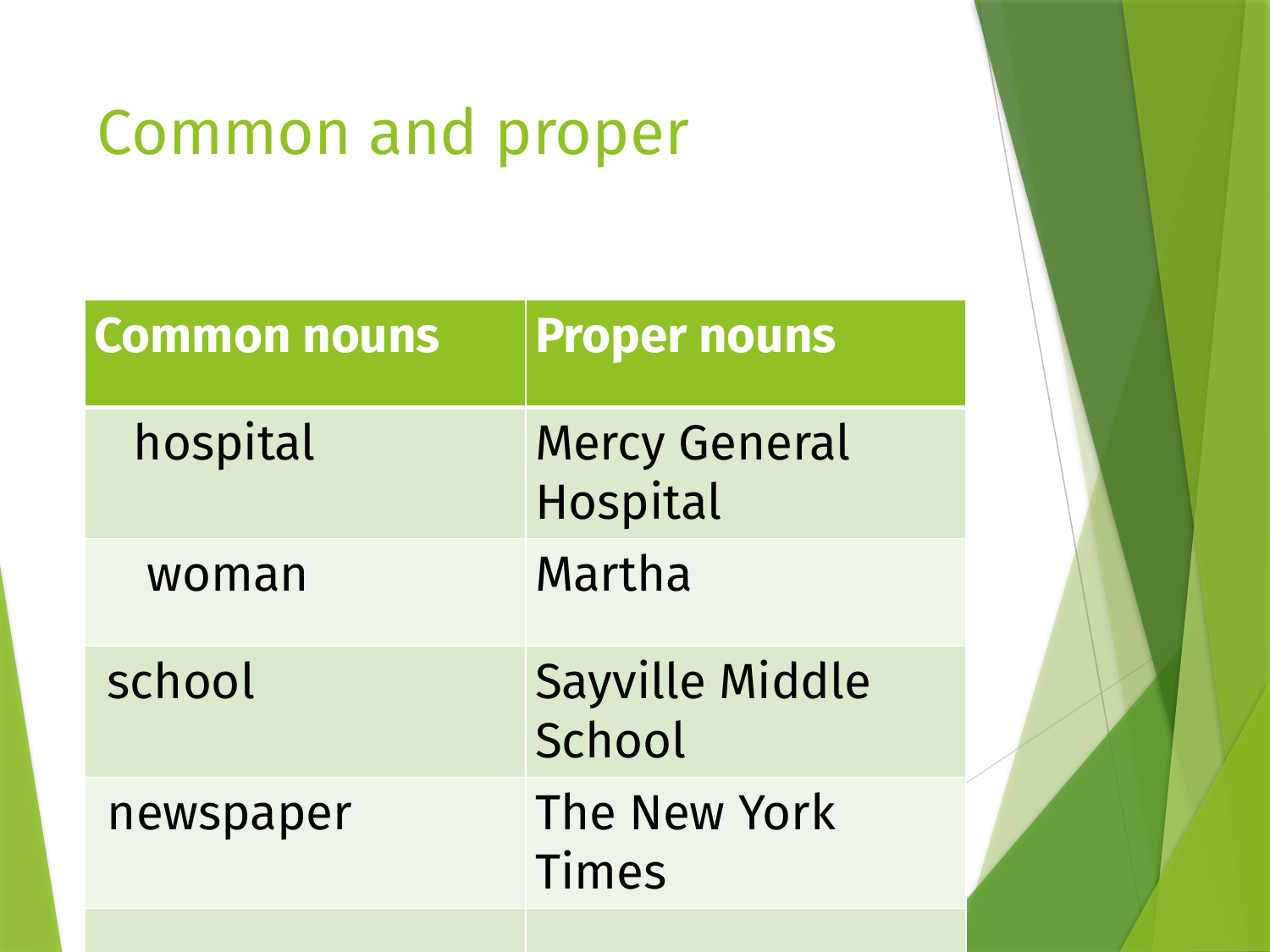

# Common and proper
| Common nouns | Proper nouns |
| --- | --- |
| hospital | Mercy General Hospital |
| woman | Martha |
| school | Sayville Middle School |
| newspaper | The New York Times |
|  |  |